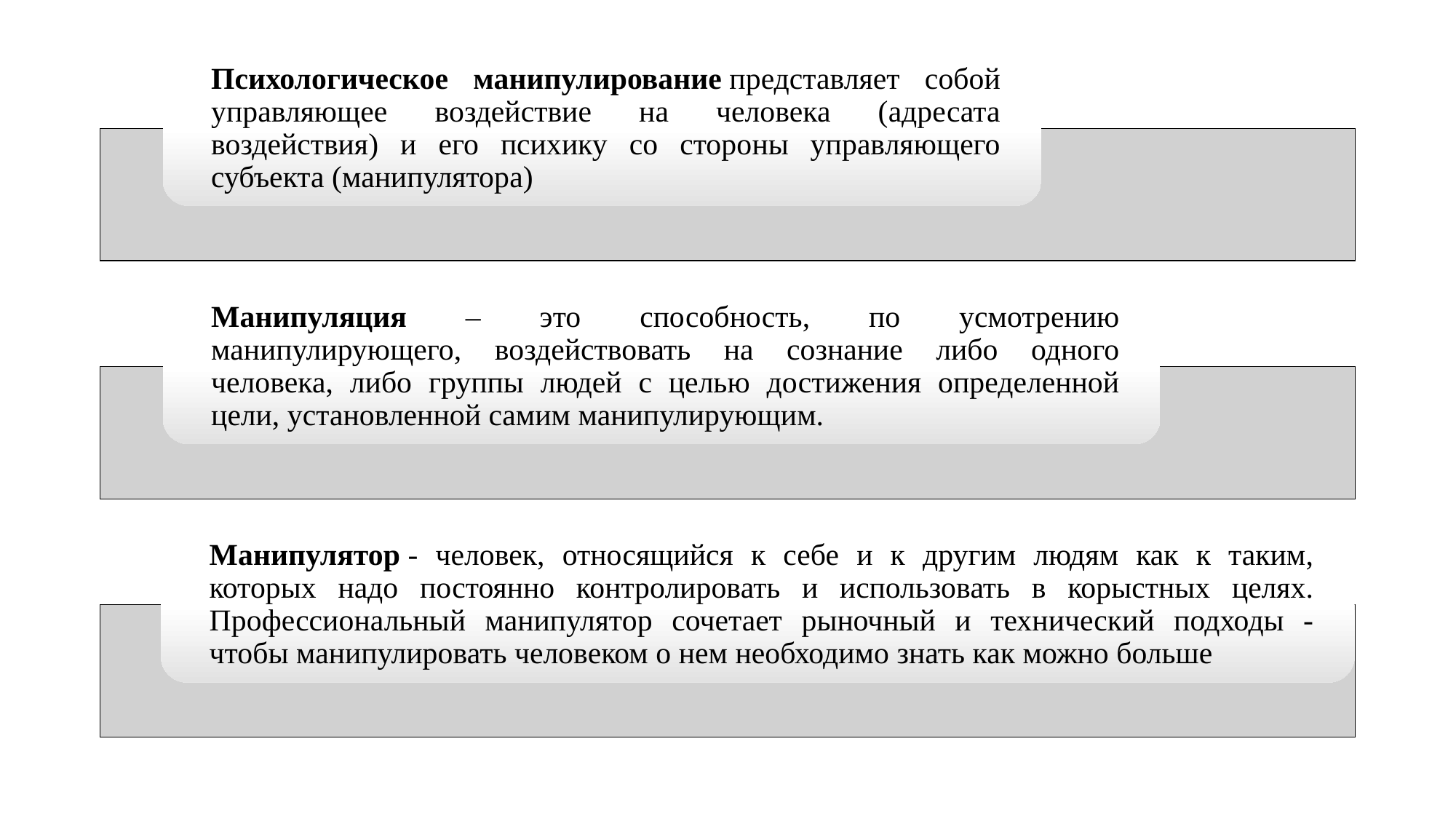

Психологическое манипулирование представляет собой управляющее воздействие на человека (адресата воздействия) и его психику со стороны управляющего субъекта (манипулятора)
Манипуляция – это способность, по усмотрению манипулирующего, воздействовать на сознание либо одного человека, либо группы людей с целью достижения определенной цели, установленной самим манипулирующим.
Манипулятор - человек, относящийся к себе и к другим людям как к таким, которых надо постоянно контролировать и использовать в корыстных целях. Профессиональный манипулятор сочетает рыночный и технический подходы - чтобы манипулировать человеком о нем необходимо знать как можно больше